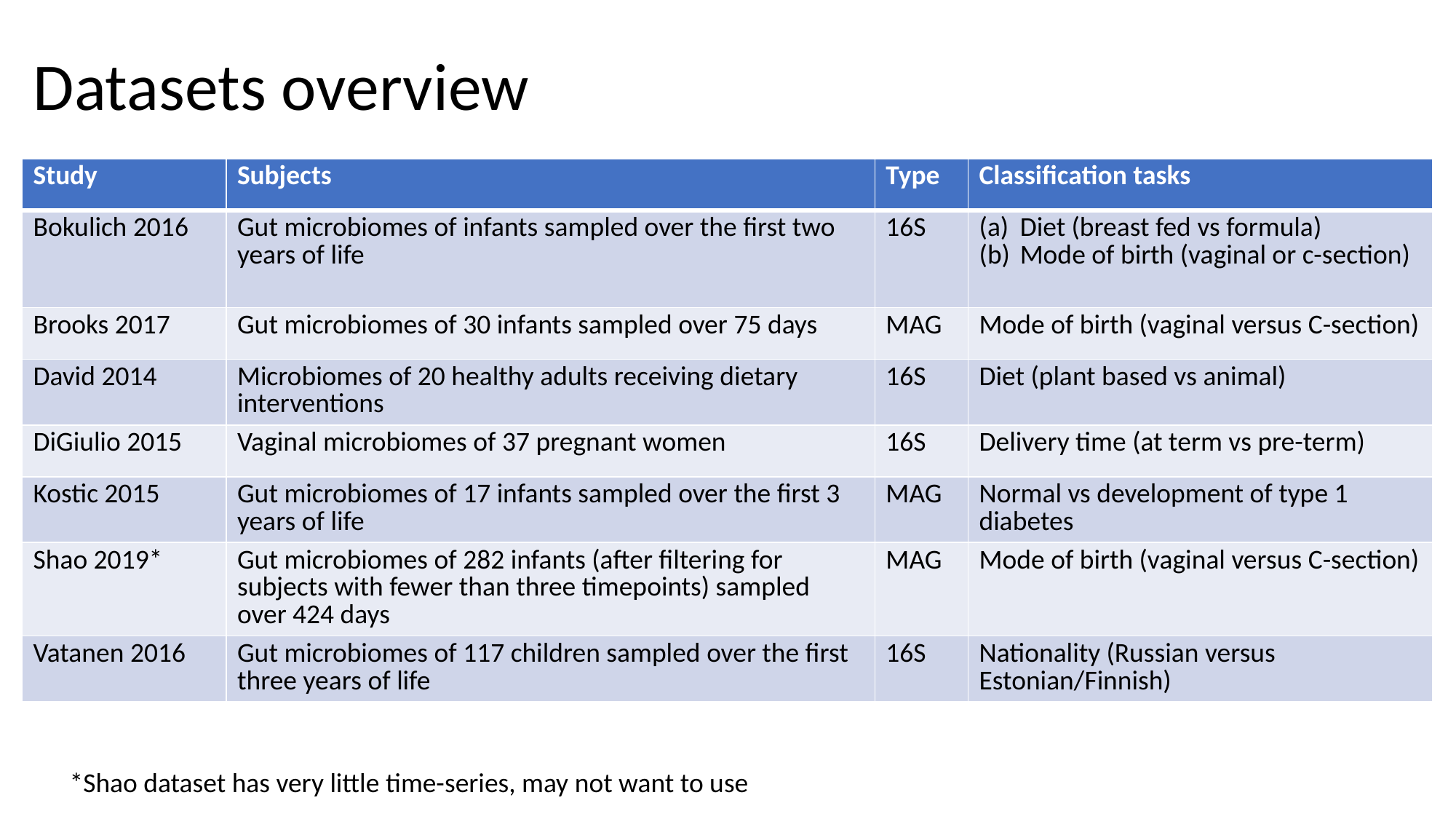

# Datasets overview
| Study | Subjects | Type | Classification tasks |
| --- | --- | --- | --- |
| Bokulich 2016 | Gut microbiomes of infants sampled over the first two years of life | 16S | Diet (breast fed vs formula) Mode of birth (vaginal or c-section) |
| Brooks 2017 | Gut microbiomes of 30 infants sampled over 75 days | MAG | Mode of birth (vaginal versus C-section) |
| David 2014 | Microbiomes of 20 healthy adults receiving dietary interventions | 16S | Diet (plant based vs animal) |
| DiGiulio 2015 | Vaginal microbiomes of 37 pregnant women | 16S | Delivery time (at term vs pre-term) |
| Kostic 2015 | Gut microbiomes of 17 infants sampled over the first 3 years of life | MAG | Normal vs development of type 1 diabetes |
| Shao 2019\* | Gut microbiomes of 282 infants (after filtering for subjects with fewer than three timepoints) sampled over 424 days | MAG | Mode of birth (vaginal versus C-section) |
| Vatanen 2016 | Gut microbiomes of 117 children sampled over the first three years of life | 16S | Nationality (Russian versus Estonian/Finnish) |
*Shao dataset has very little time-series, may not want to use